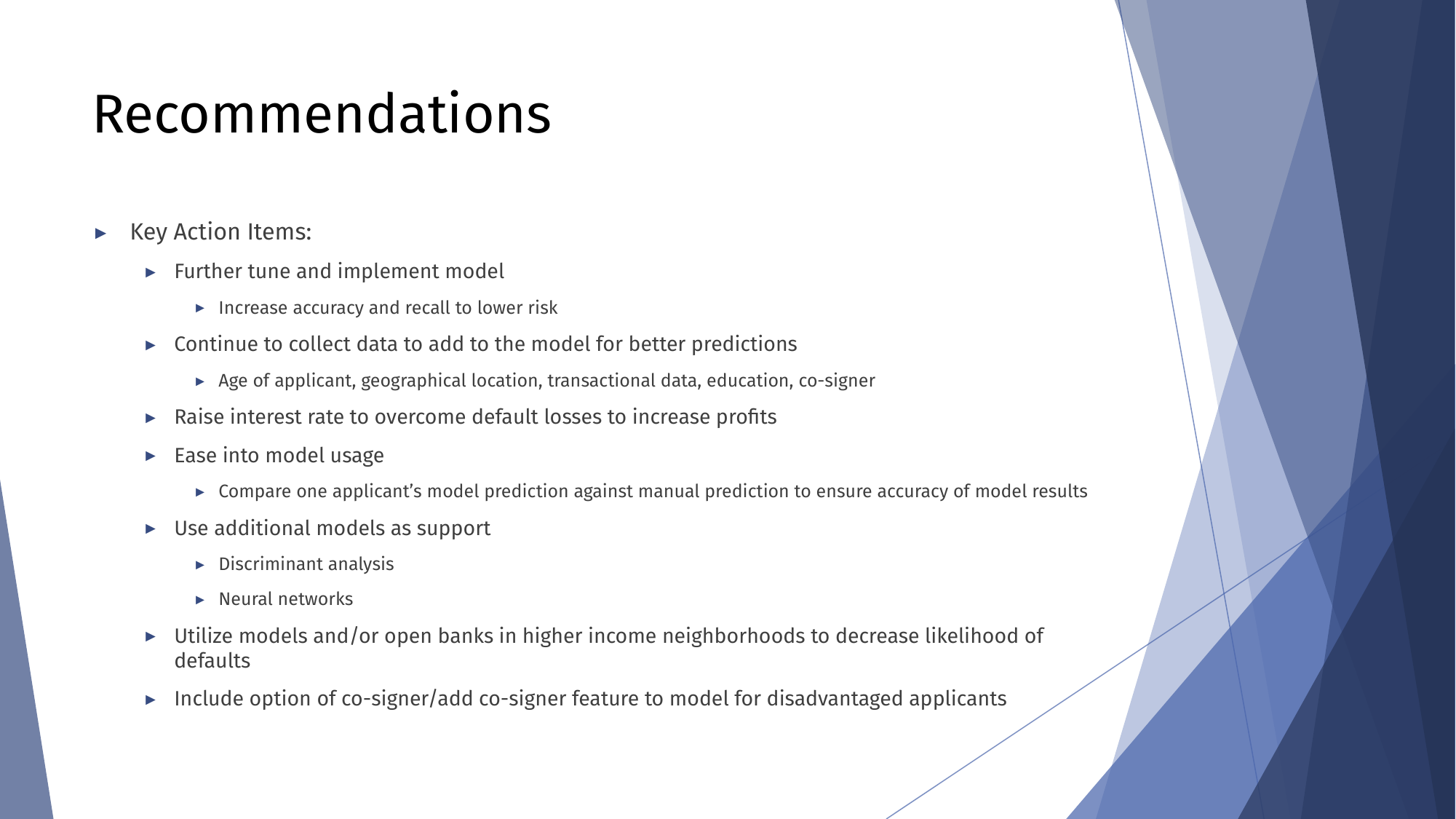

# Recommendations
Key Action Items:
Further tune and implement model
Increase accuracy and recall to lower risk
Continue to collect data to add to the model for better predictions
Age of applicant, geographical location, transactional data, education, co-signer
Raise interest rate to overcome default losses to increase profits
Ease into model usage
Compare one applicant’s model prediction against manual prediction to ensure accuracy of model results
Use additional models as support
Discriminant analysis
Neural networks
Utilize models and/or open banks in higher income neighborhoods to decrease likelihood of defaults
Include option of co-signer/add co-signer feature to model for disadvantaged applicants